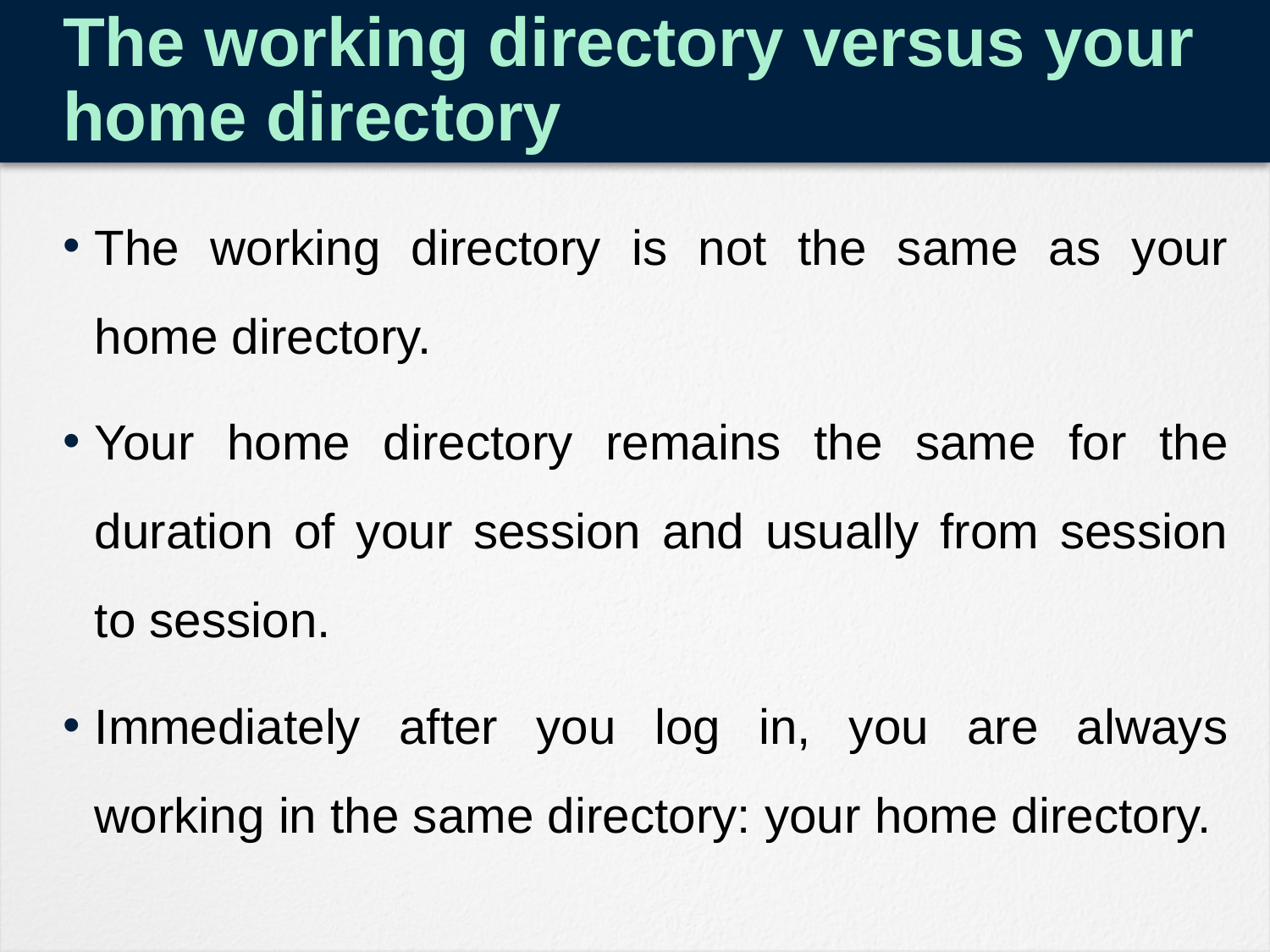

# The working directory versus your home directory
The working directory is not the same as your home directory.
Your home directory remains the same for the duration of your session and usually from session to session.
Immediately after you log in, you are always working in the same directory: your home directory.